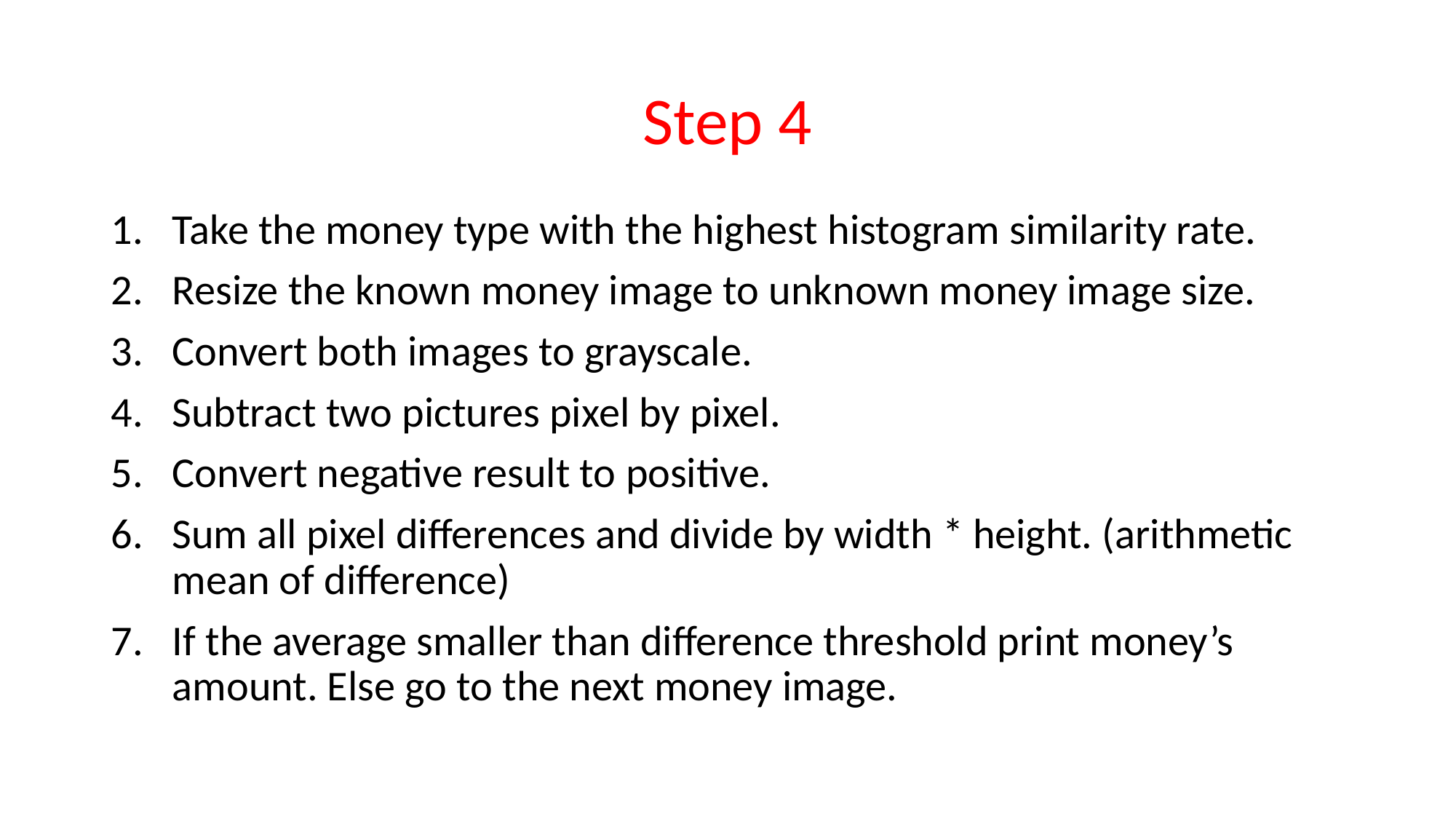

# Step 4
Take the money type with the highest histogram similarity rate.
Resize the known money image to unknown money image size.
Convert both images to grayscale.
Subtract two pictures pixel by pixel.
Convert negative result to positive.
Sum all pixel differences and divide by width * height. (arithmetic mean of difference)
If the average smaller than difference threshold print money’s amount. Else go to the next money image.